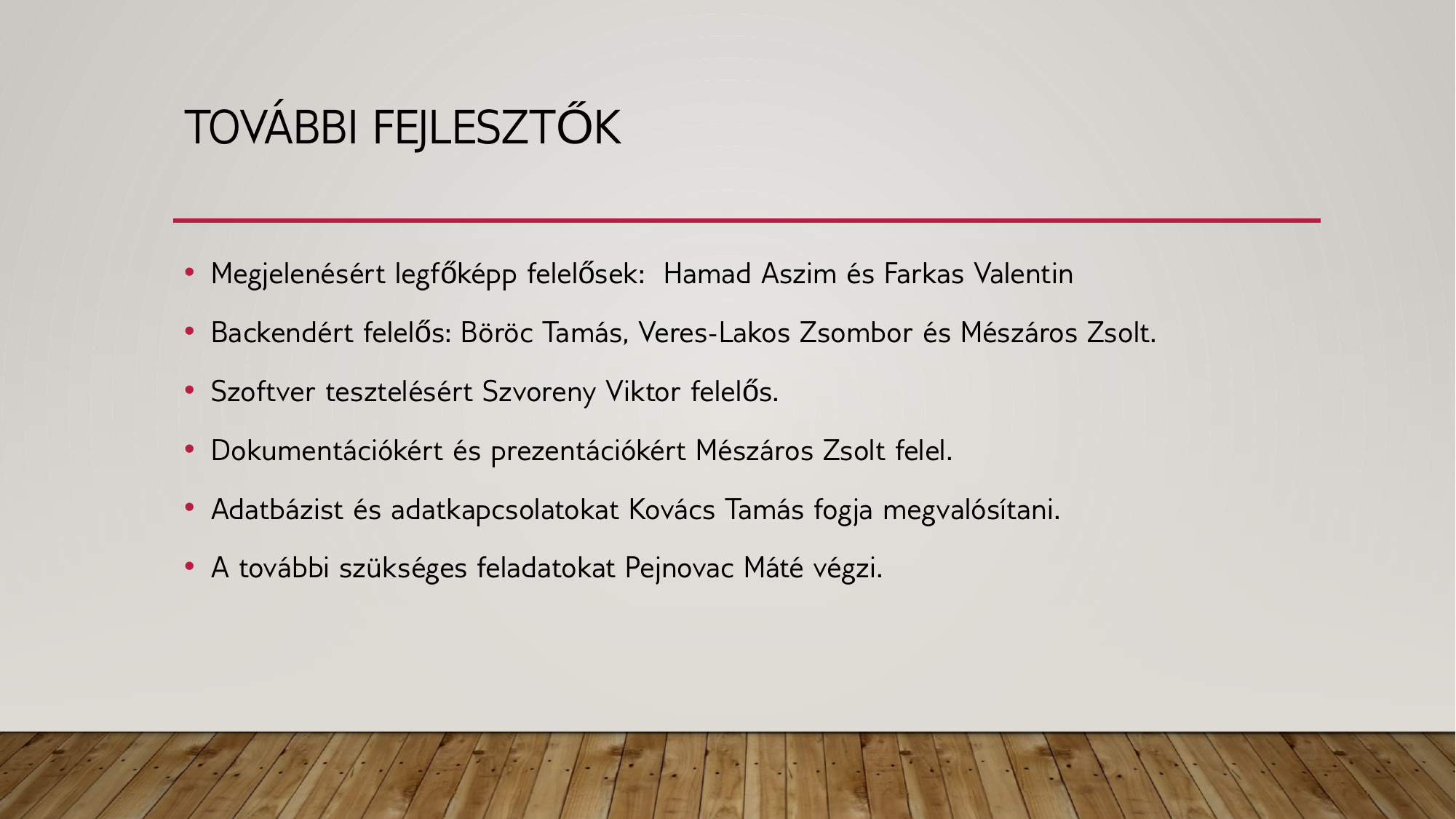

# További fejlesztők
Megjelenésért legfőképp felelősek:  Hamad Aszim és Farkas Valentin
Backendért felelős: Böröc Tamás, Veres-Lakos Zsombor és Mészáros Zsolt.
Szoftver tesztelésért Szvoreny Viktor felelős.
Dokumentációkért és prezentációkért Mészáros Zsolt felel.
Adatbázist és adatkapcsolatokat Kovács Tamás fogja megvalósítani.
A további szükséges feladatokat Pejnovac Máté végzi.